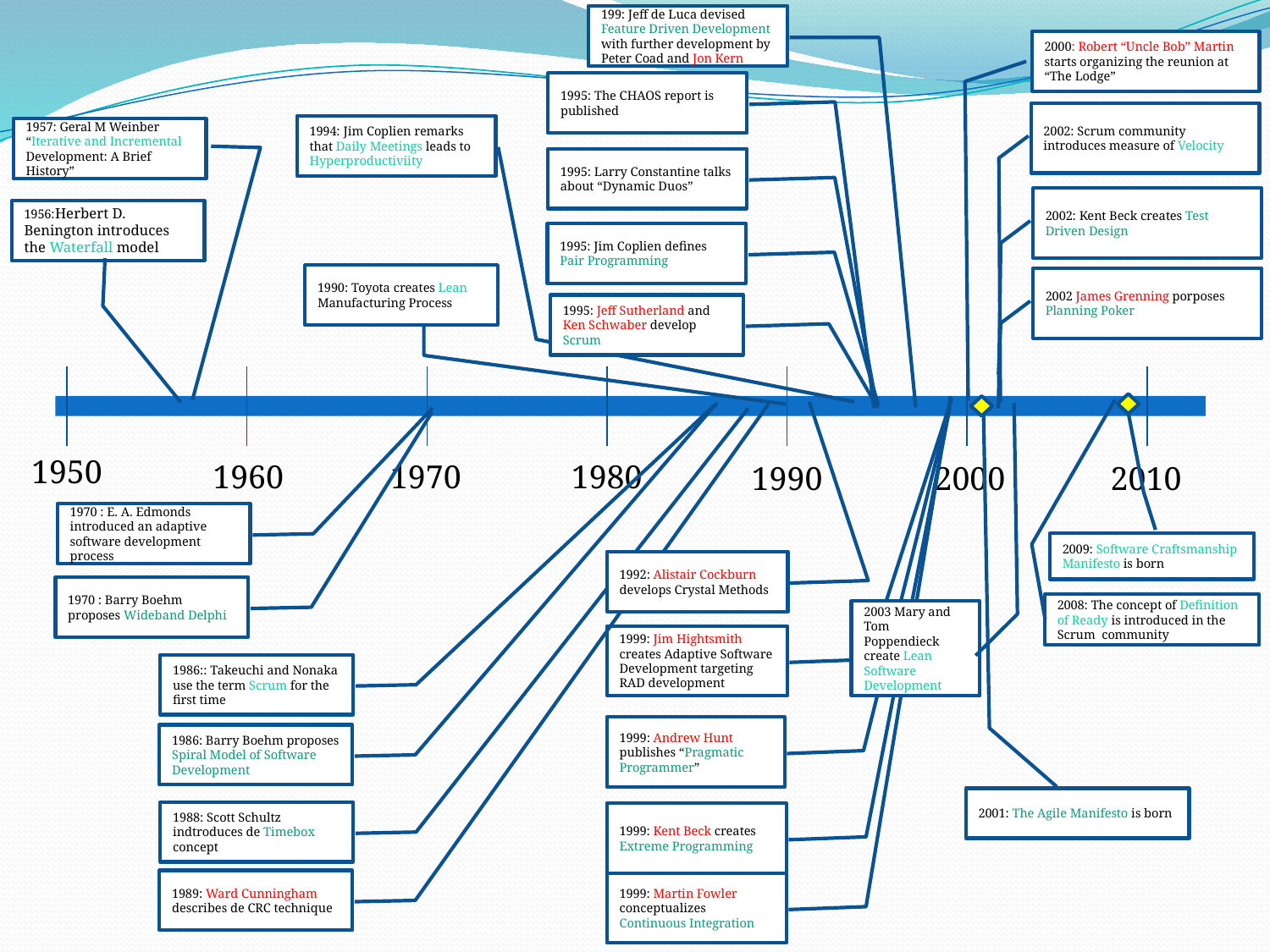

199: Jeff de Luca devised Feature Driven Development with further development by Peter Coad and Jon Kern
2000: Robert “Uncle Bob” Martin starts organizing the reunion at “The Lodge”
1995: The CHAOS report is published
2002: Scrum community introduces measure of Velocity
1994: Jim Coplien remarks that Daily Meetings leads to Hyperproductiviity
1957: Geral M Weinber “Iterative and Incremental Development: A Brief History”
1995: Larry Constantine talks about “Dynamic Duos”
2002: Kent Beck creates Test Driven Design
1956:Herbert D. Benington introduces the Waterfall model
1995: Jim Coplien defines Pair Programming
1990: Toyota creates Lean Manufacturing Process
2002 James Grenning porposes Planning Poker
1995: Jeff Sutherland and Ken Schwaber develop  Scrum

1950
1960
1970
1980
1990
2000
2010
1970 : E. A. Edmonds introduced an adaptive software development process
2009: Software Craftsmanship Manifesto is born
1992: Alistair Cockburn develops Crystal Methods
1970 : Barry Boehm proposes Wideband Delphi
2008: The concept of Definition of Ready is introduced in the Scrum  community
2003 Mary and Tom Poppendieck create Lean Software Development
1999: Jim Hightsmith creates Adaptive Software Development targeting RAD development
1986:: Takeuchi and Nonaka use the term Scrum for the first time
1999: Andrew Hunt publishes “Pragmatic Programmer”
1986: Barry Boehm proposes Spiral Model of Software Development
2001: The Agile Manifesto is born
1988: Scott Schultz indtroduces de Timebox concept
1999: Kent Beck creates Extreme Programming
1989: Ward Cunningham describes de CRC technique
1999: Martin Fowler conceptualizes Continuous Integration